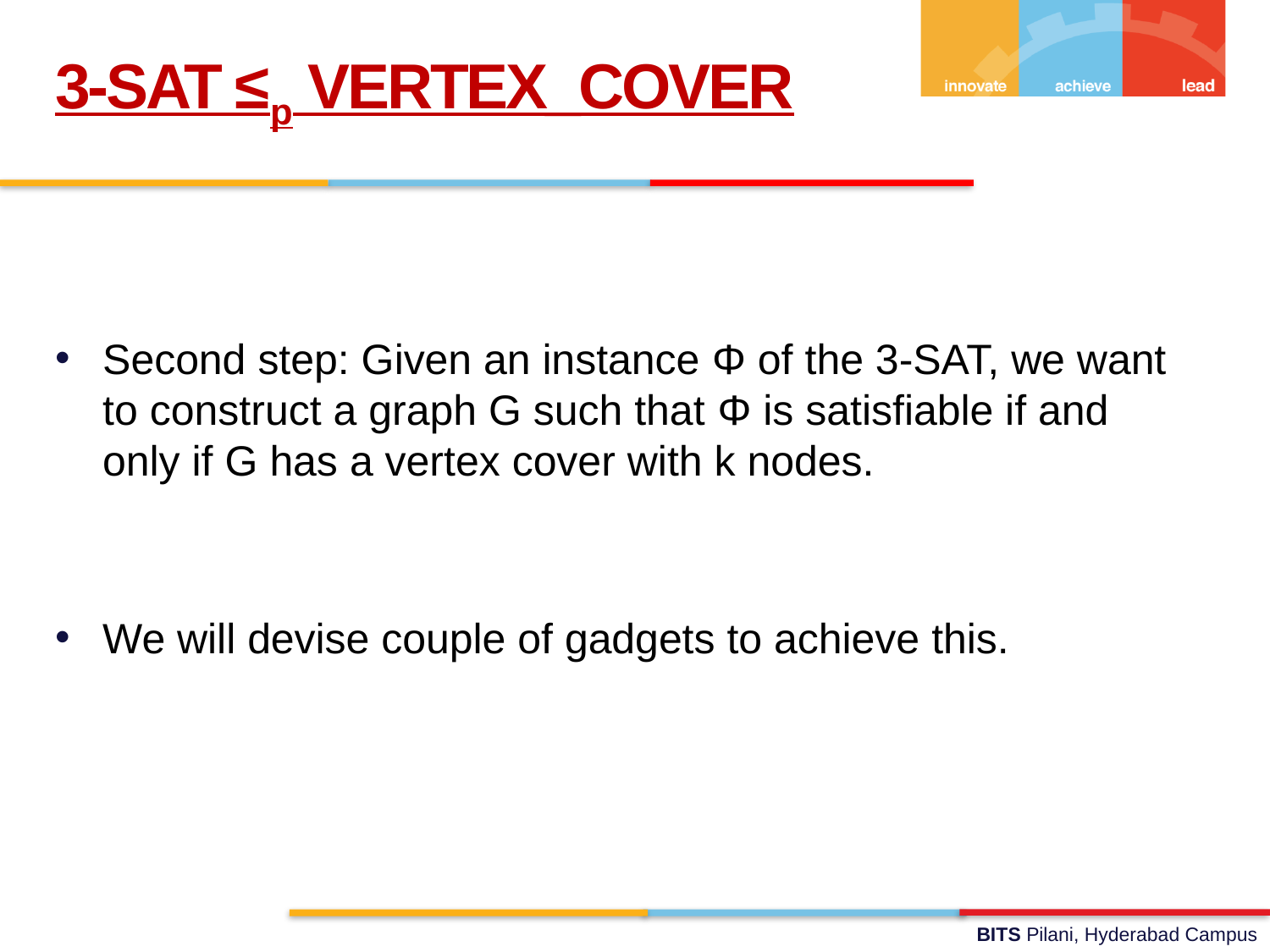

3-SAT ≤p VERTEX_COVER

Second step: Given an instance Φ of the 3-SAT, we want to construct a graph G such that Φ is satisfiable if and only if G has a vertex cover with k nodes.

We will devise couple of gadgets to achieve this.